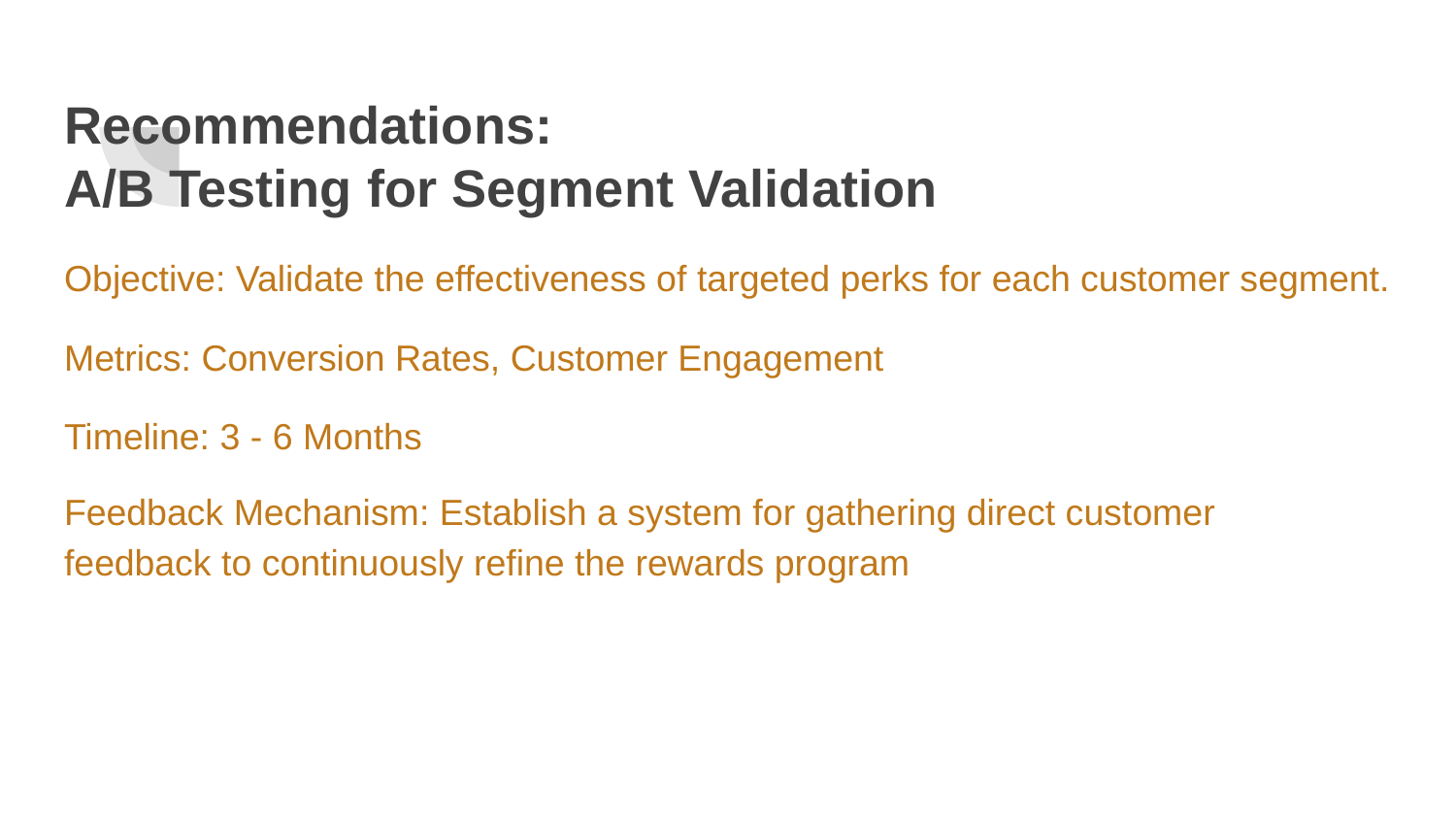

# Recommendations:
A/B Testing for Segment Validation
Objective: Validate the effectiveness of targeted perks for each customer segment.
Metrics: Conversion Rates, Customer Engagement
Timeline: 3 - 6 Months
Feedback Mechanism: Establish a system for gathering direct customer feedback to continuously refine the rewards program